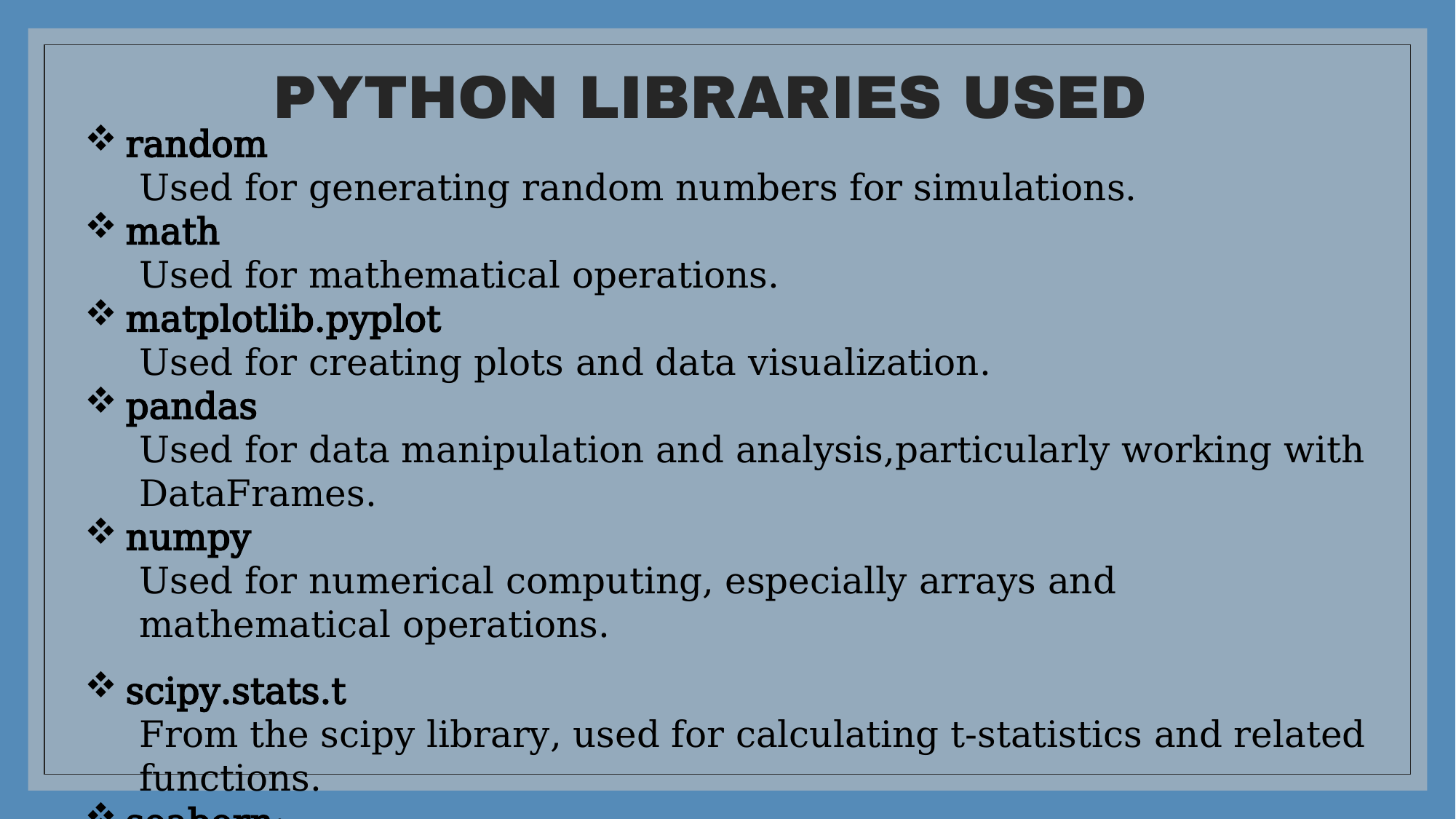

# PYTHON LIBRARIES USED
random
Used for generating random numbers for simulations.
math
Used for mathematical operations.
matplotlib.pyplot
Used for creating plots and data visualization.
pandas
Used for data manipulation and analysis,particularly working with DataFrames.
numpy
Used for numerical computing, especially arrays and mathematical operations.
scipy.stats.t
From the scipy library, used for calculating t-statistics and related functions.
seaborn:
Third-party library based on matplotlib, used for statistical data visualization.